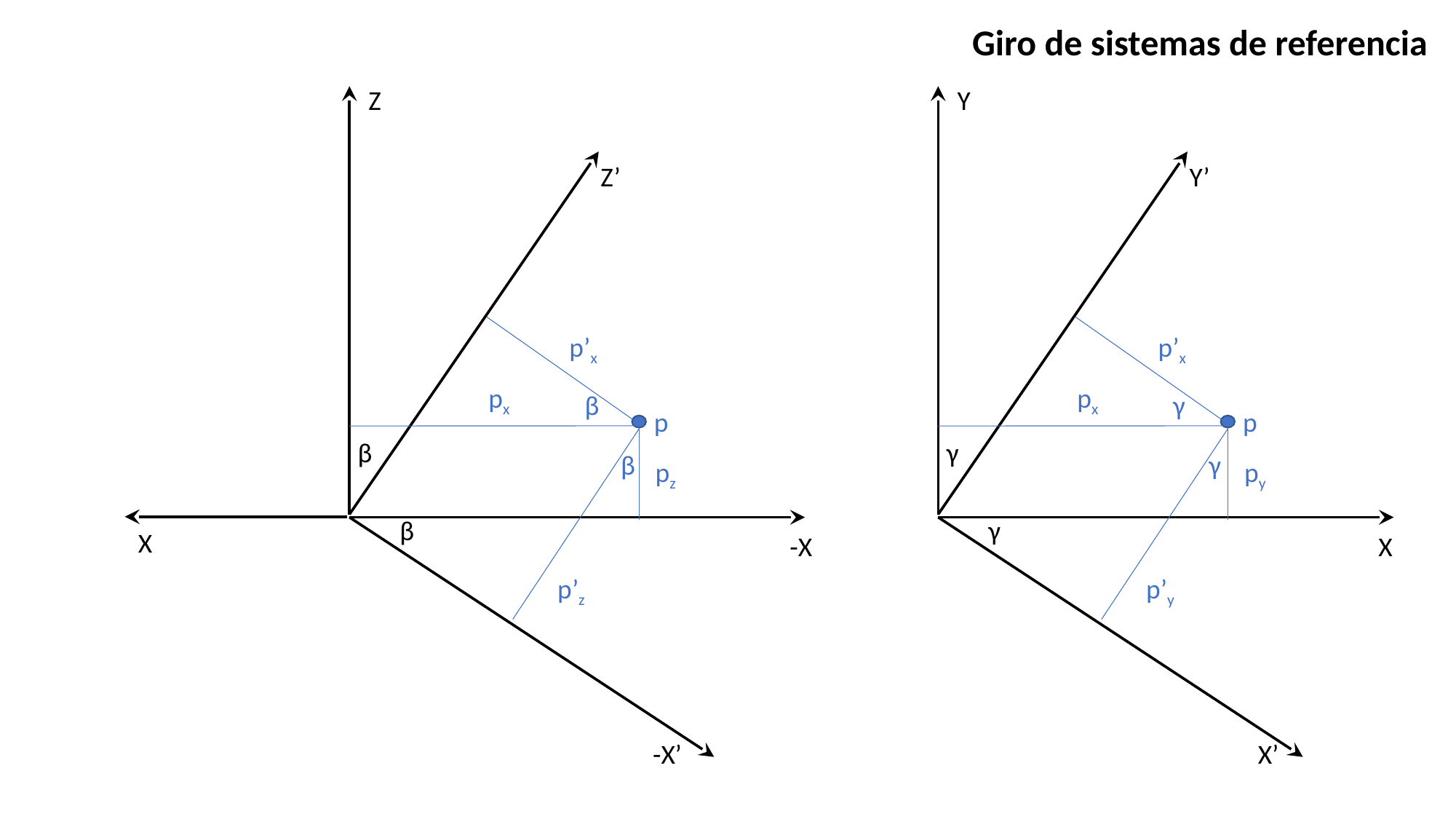

Giro de sistemas de referencia
Z
Y
Z’
Y’
p’x
p’x
px
px
β
γ
p
p

β
γ
β
γ
pz
py
β
γ
X
-X
X
p’z
p’y
-X’
X’